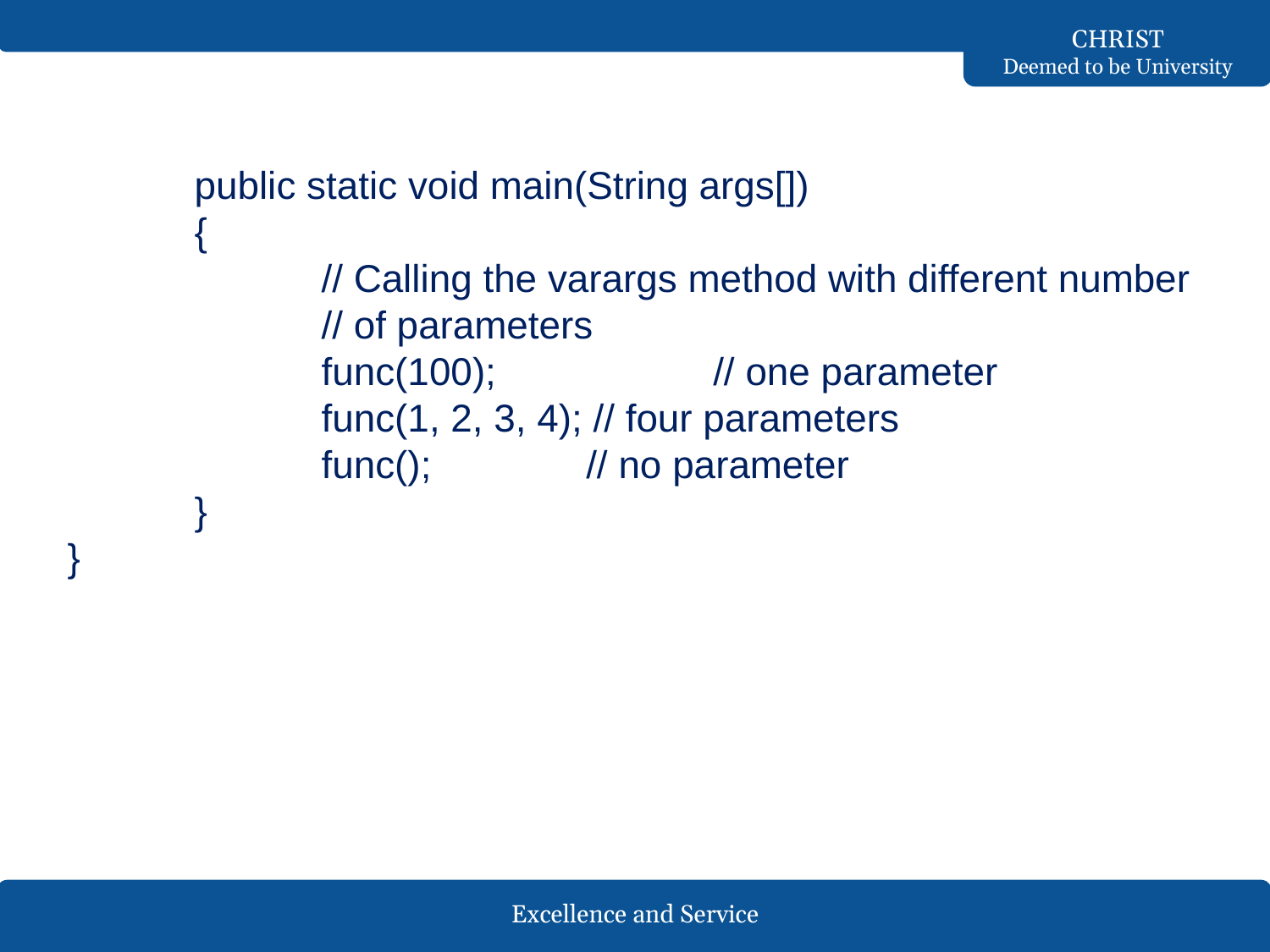

public static void main(String args[])
	{
		// Calling the varargs method with different number
		// of parameters
		func(100);		 // one parameter
		func(1, 2, 3, 4); // four parameters
		func();		 // no parameter
	}
}